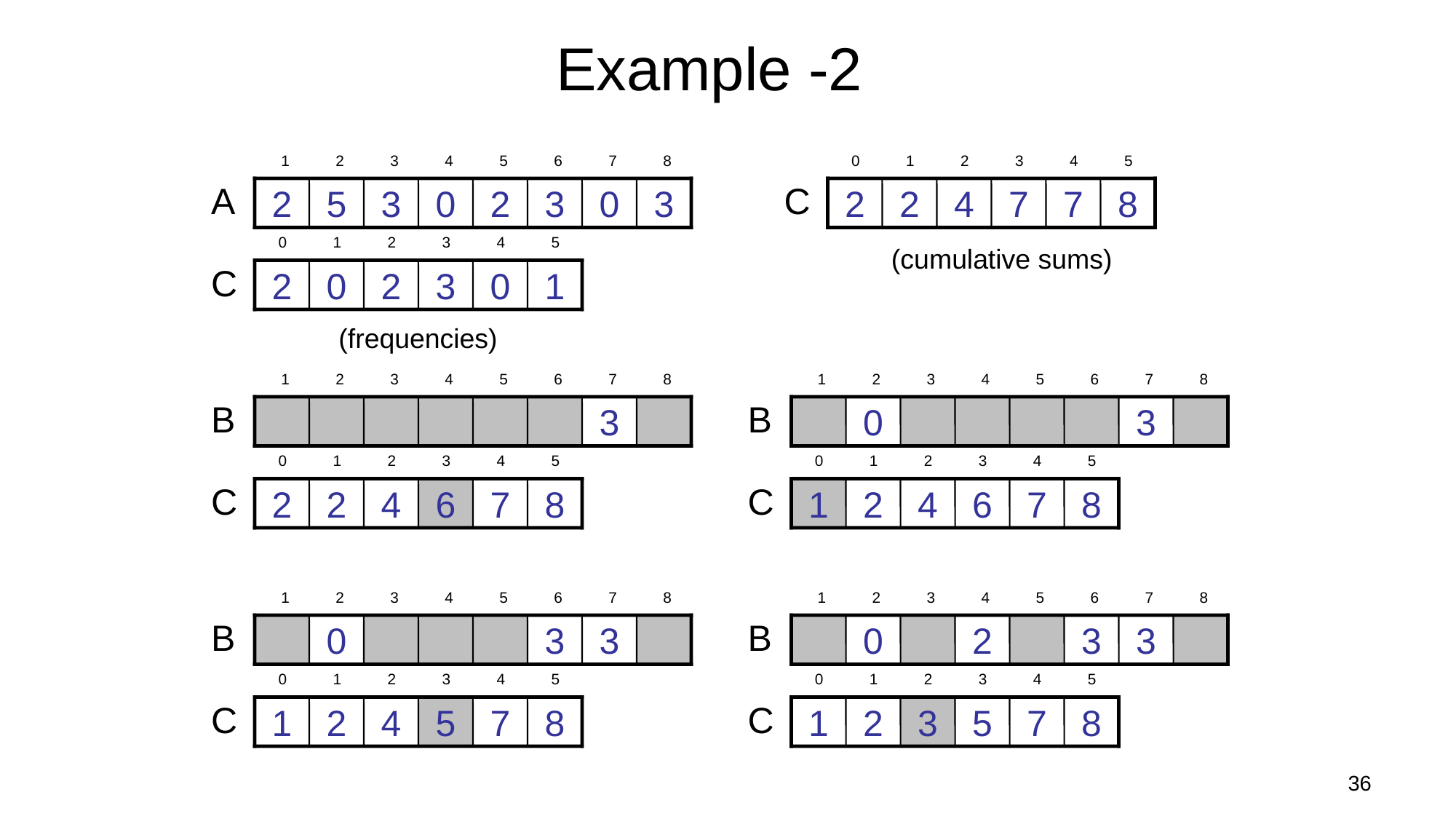

# Example -2
1
2
3
4
5
6
7
8
2

5

3

0

2

3

0

3

A
0
1
2
3
4
5
C
2

0

2

3

0

1

0
1
2
3
4
5
C
2

2

4

7

7

8

(cumulative sums)
(frequencies)
1
2
3
4
5
6
7
8

3

B
0
1
2
3
4
5
C
2

2

4

6

7

8

1
2
3
4
5
6
7
8

0

3

B
0
1
2
3
4
5
C
1

2

4

6

7

8

1
2
3
4
5
6
7
8

0

3

3

B
0
1
2
3
4
5
C
1

2

4

5

7

8

1
2
3
4
5
6
7
8

0

2

3

3

B
0
1
2
3
4
5
C
1

2

3

5

7

8

36